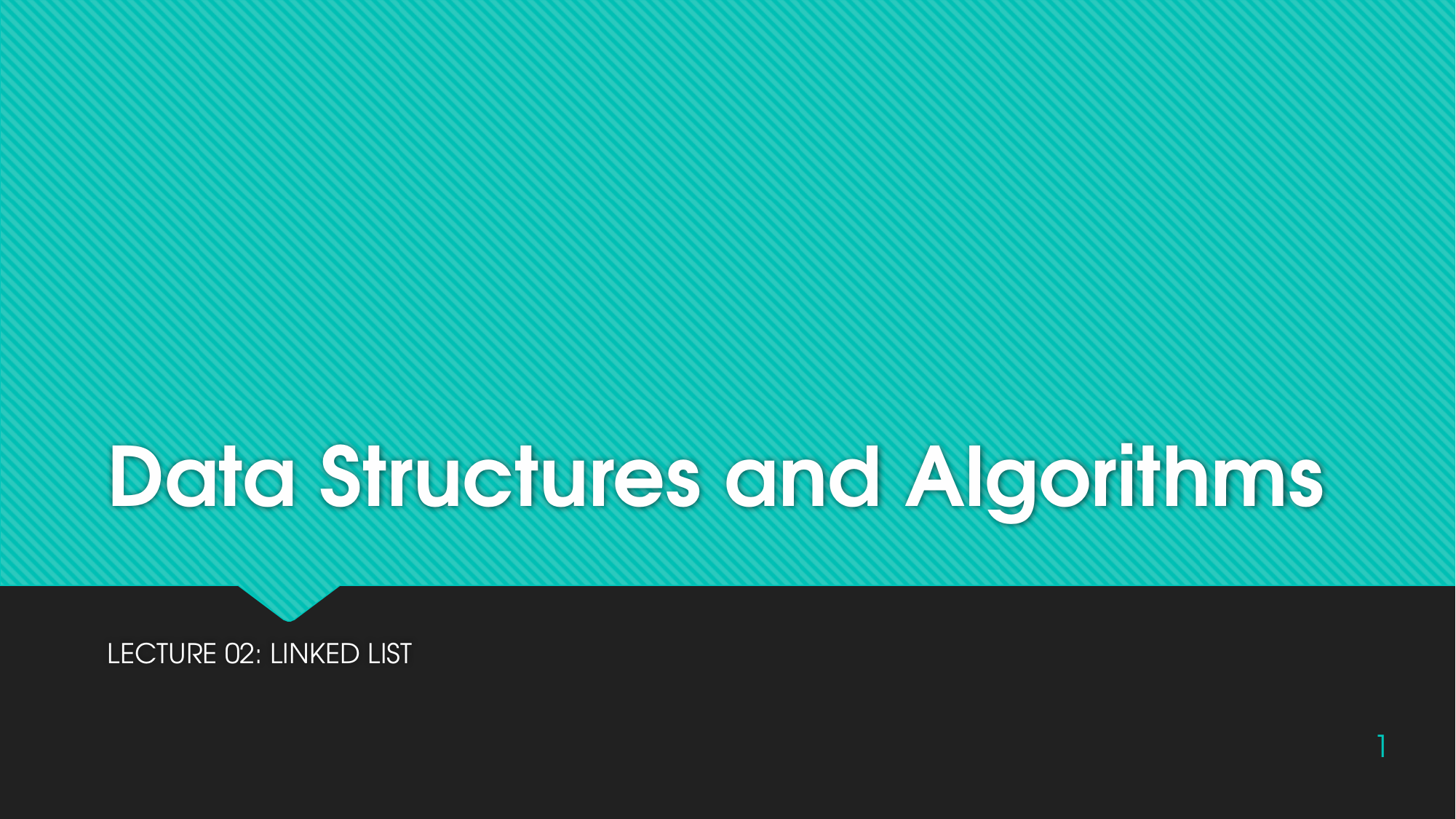

# Data Structures and Algorithms
LECTURE 02: LINKED LIST
1